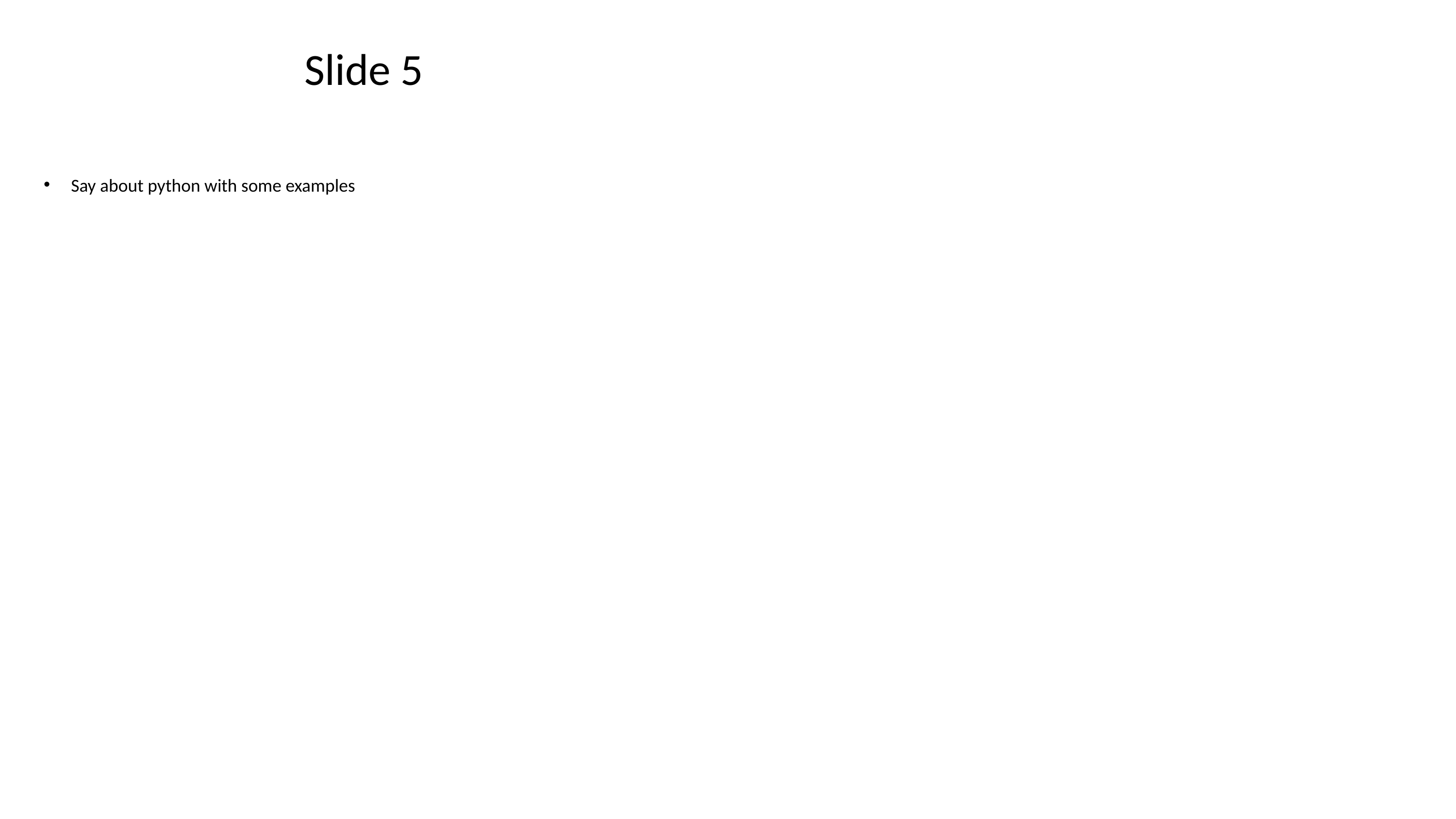

# Slide 5

Say about python with some examples